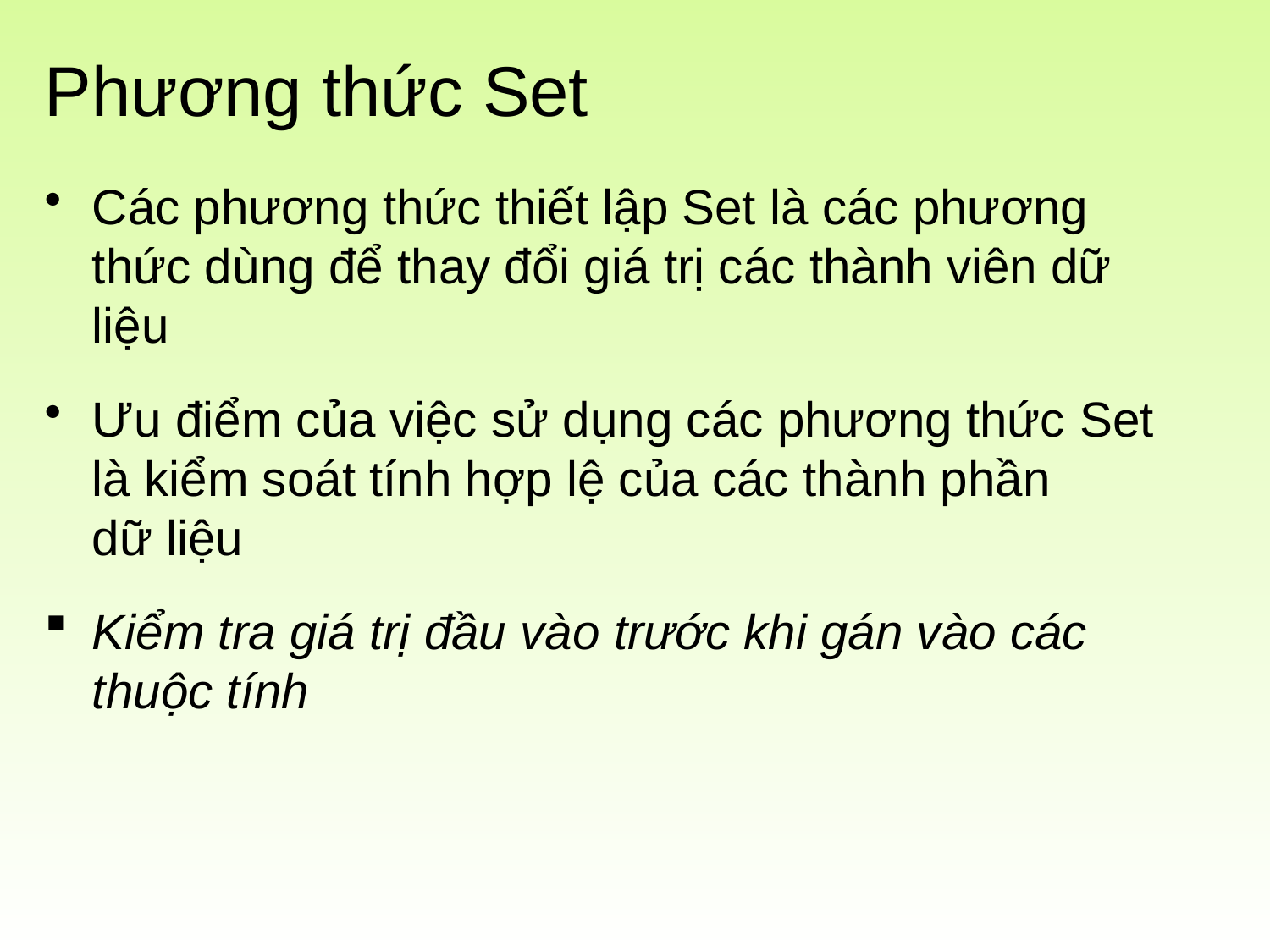

# Phương thức Set
Các phương thức thiết lập Set là các phương
thức dùng để thay đổi giá trị các thành viên dữ
liệu
Ưu điểm của việc sử dụng các phương thức Set  là kiểm soát tính hợp lệ của các thành phần
dữ liệu
Kiểm tra giá trị đầu vào trước khi gán vào các thuộc tính